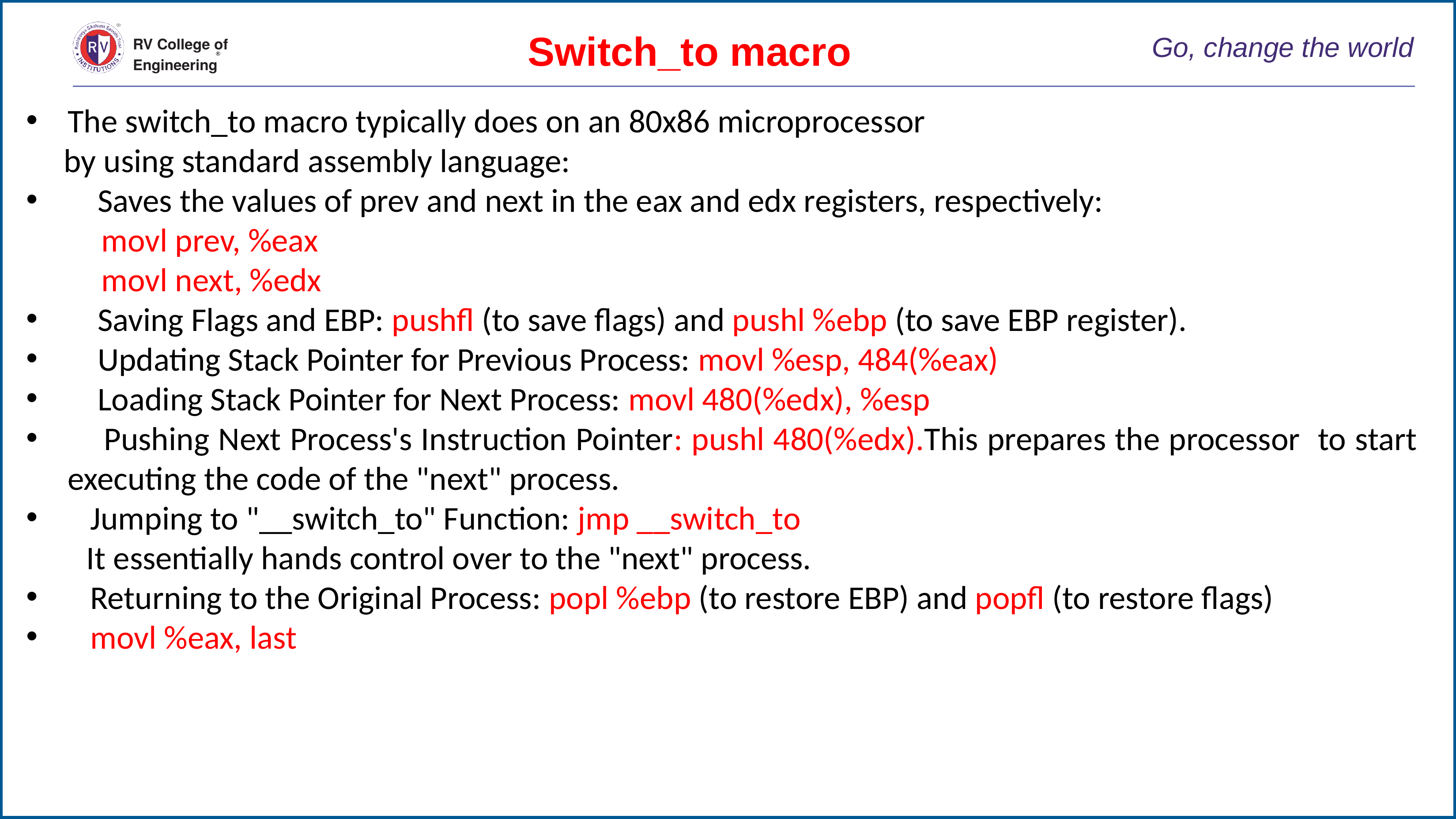

Switch_to macro
# Go, change the world
RV College of
Engineering

The switch_to macro typically does on an 80x86 microprocessor
     by using standard assembly language:
    Saves the values of prev and next in the eax and edx registers, respectively:
          movl prev, %eax
          movl next, %edx
    Saving Flags and EBP: pushfl (to save flags) and pushl %ebp (to save EBP register).
    Updating Stack Pointer for Previous Process: movl %esp, 484(%eax)
    Loading Stack Pointer for Next Process: movl 480(%edx), %esp
    Pushing Next Process's Instruction Pointer: pushl 480(%edx).This prepares the processor  to start executing the code of the "next" process.
   Jumping to "__switch_to" Function: jmp __switch_to
        It essentially hands control over to the "next" process.
   Returning to the Original Process: popl %ebp (to restore EBP) and popfl (to restore flags)
   movl %eax, last